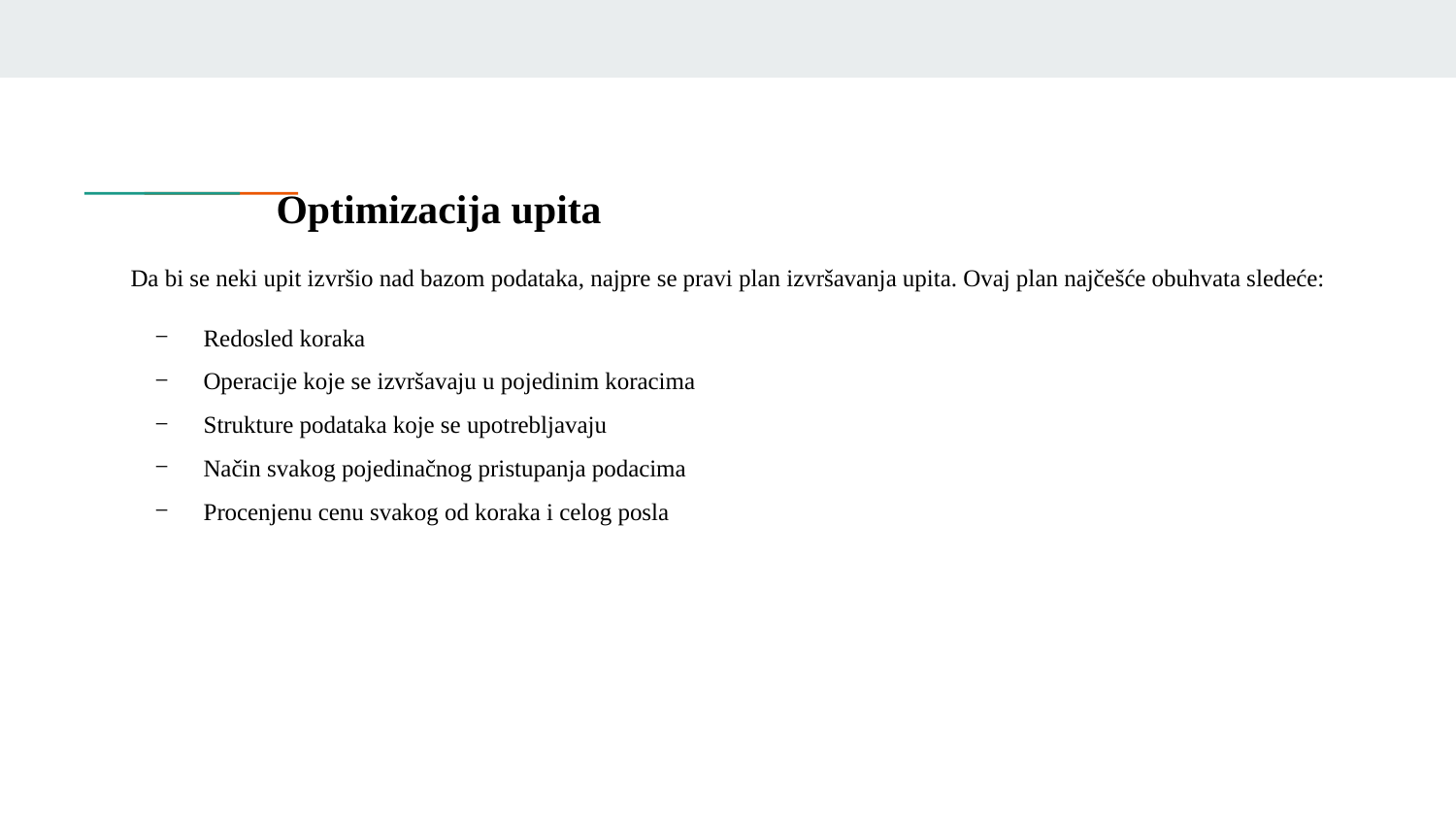

Optimizacija upita
Da bi se neki upit izvršio nad bazom podataka, najpre se pravi plan izvršavanja upita. Ovaj plan najčešće obuhvata sledeće:
Redosled koraka
Operacije koje se izvršavaju u pojedinim koracima
Strukture podataka koje se upotrebljavaju
Način svakog pojedinačnog pristupanja podacima
Procenjenu cenu svakog od koraka i celog posla